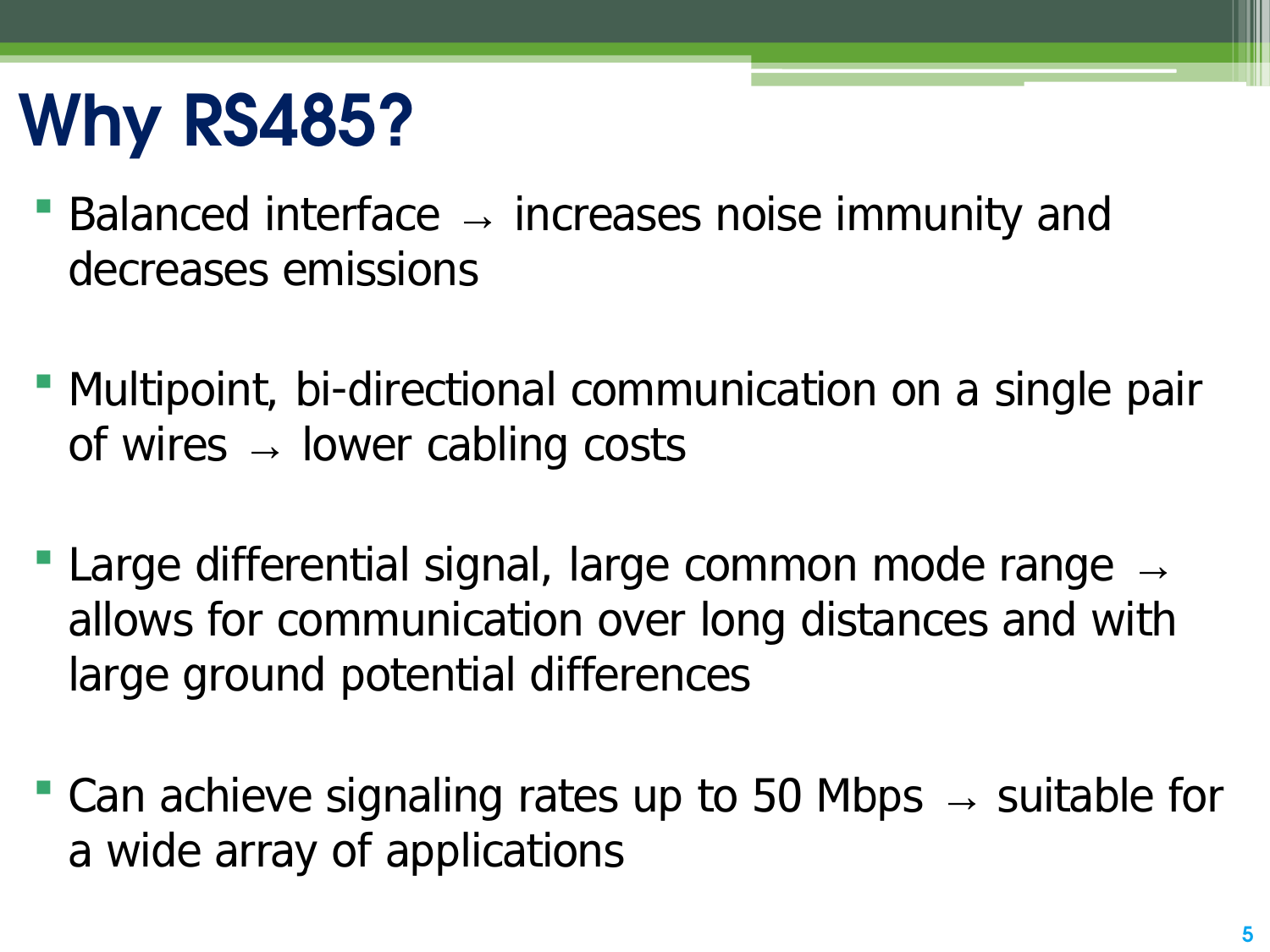

# Why RS485?
Balanced interface → increases noise immunity and decreases emissions

Multipoint, bi-directional communication on a single pair of wires → lower cabling costs

Large differential signal, large common mode range → allows for communication over long distances and with large ground potential differences

Can achieve signaling rates up to 50 Mbps → suitable for a wide array of applications